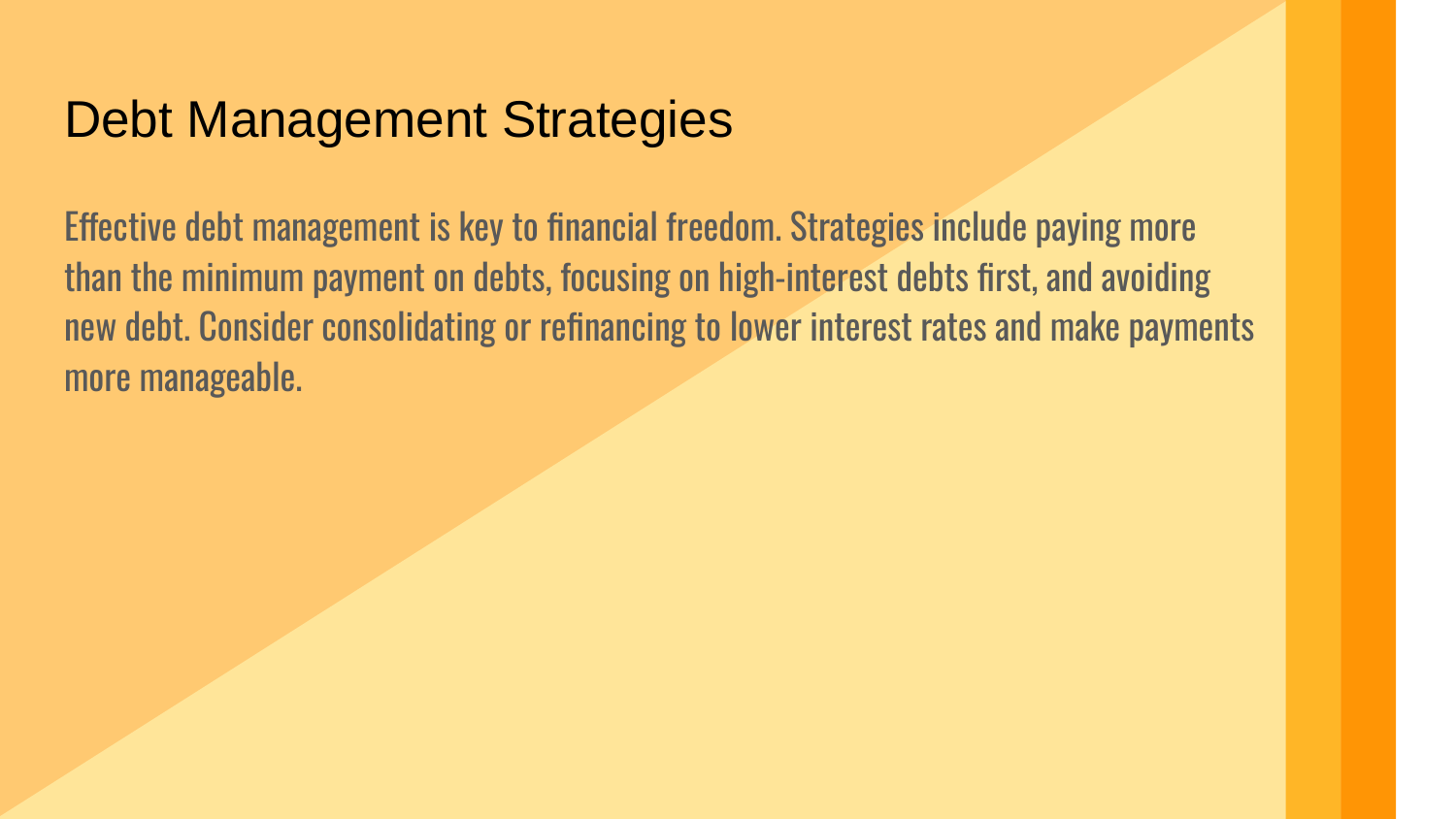

Debt Management Strategies
Effective debt management is key to financial freedom. Strategies include paying more than the minimum payment on debts, focusing on high-interest debts first, and avoiding new debt. Consider consolidating or refinancing to lower interest rates and make payments more manageable.